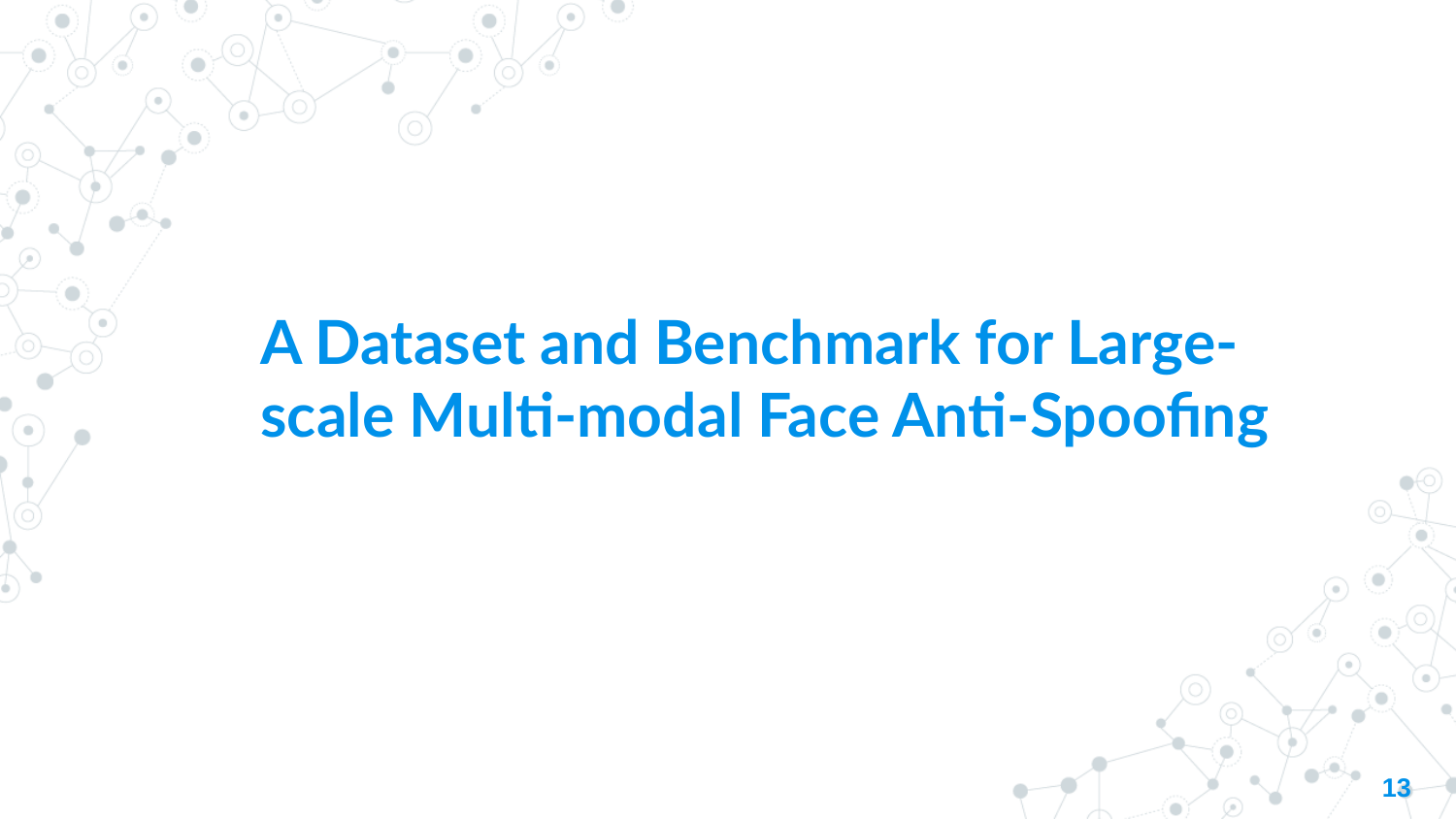

# A Dataset and Benchmark for Large-scale Multi-modal Face Anti-Spoofing
13